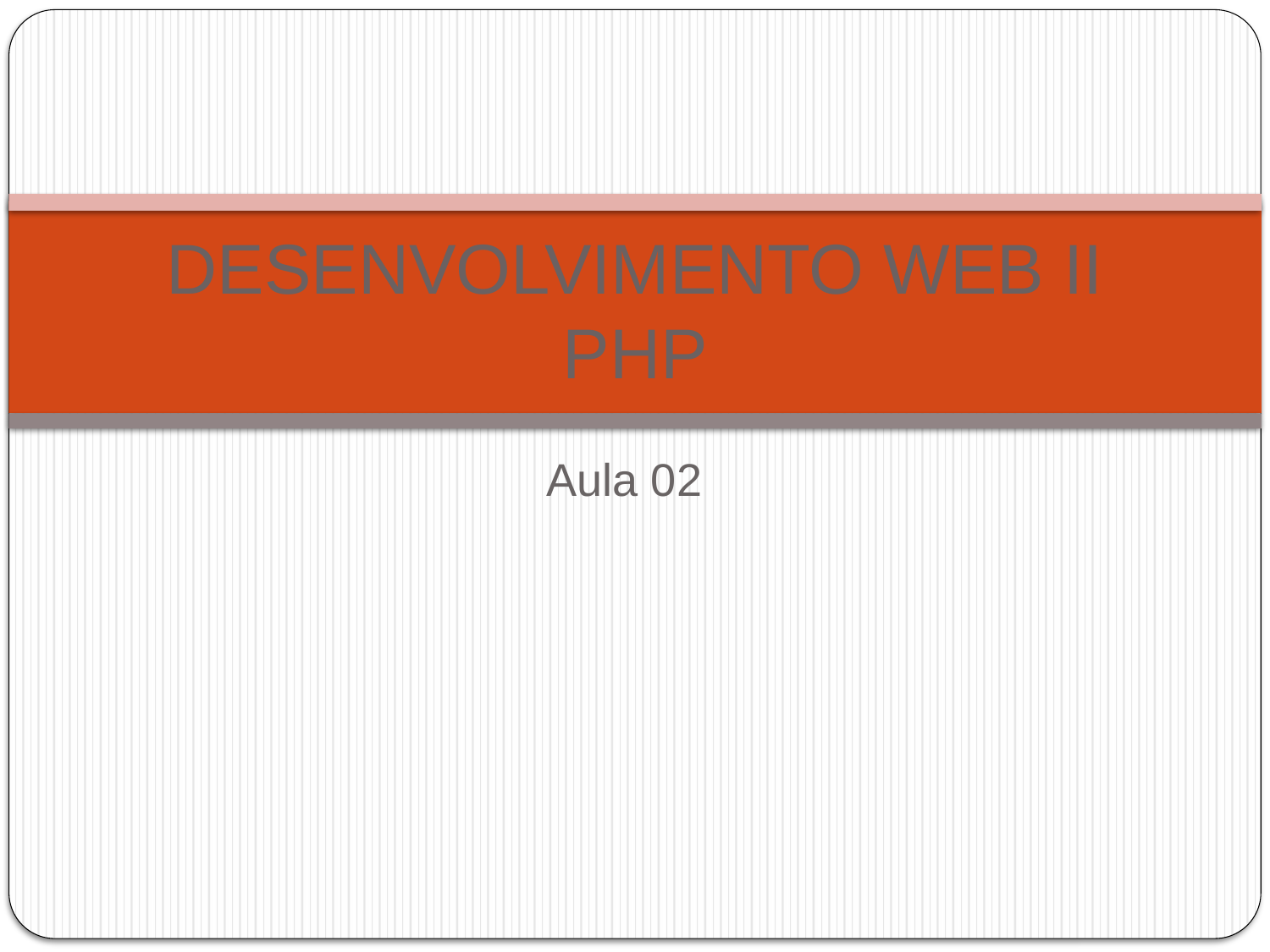

# DESENVOLVIMENTO WEB II PHP
Aula 02